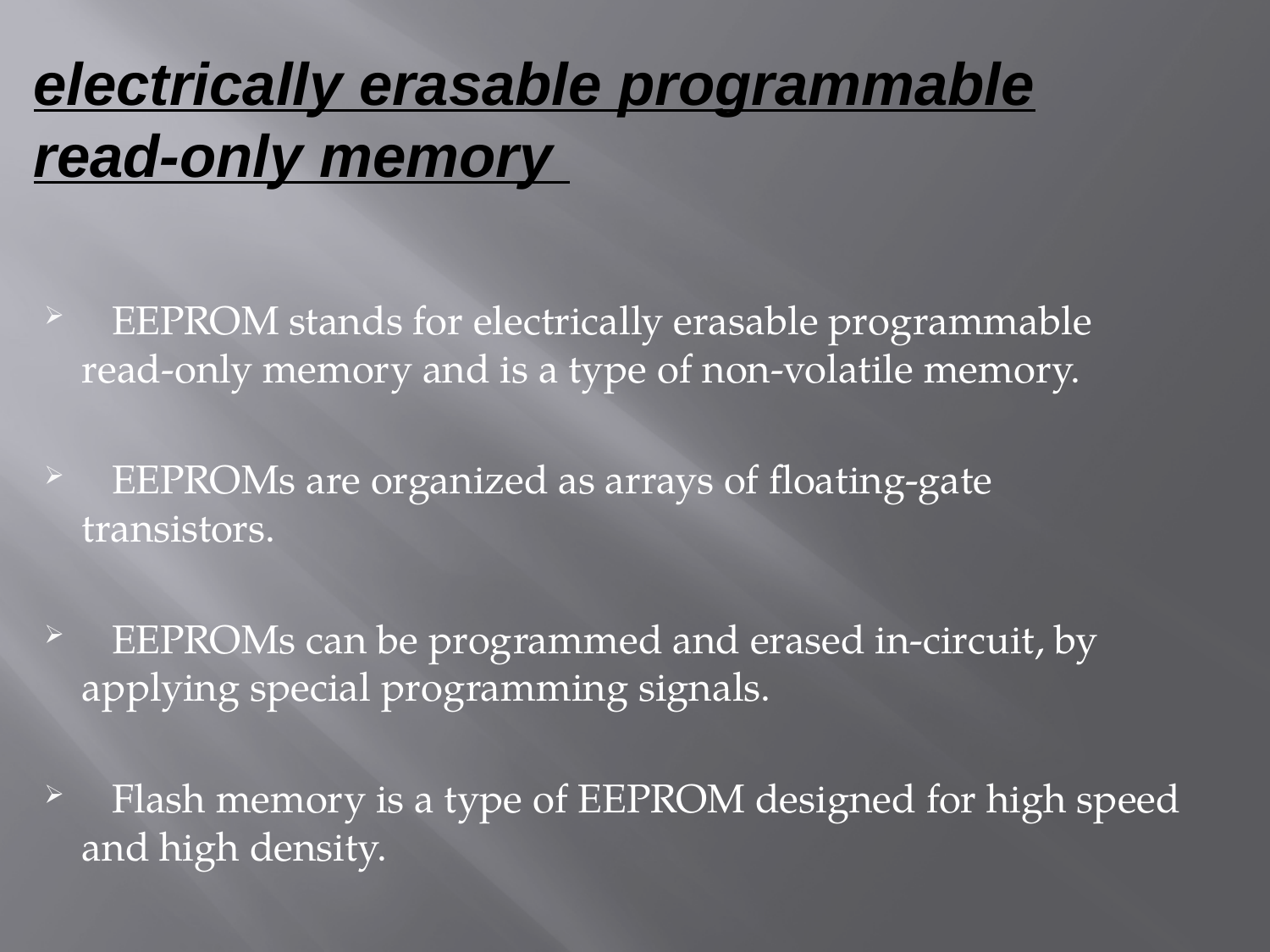

# electrically erasable programmable read-only memory

   EEPROM stands for electrically erasable programmable read-only memory and is a type of non-volatile memory.

   EEPROMs are organized as arrays of floating-gate transistors.

   EEPROMs can be programmed and erased in-circuit, by applying special programming signals.

   Flash memory is a type of EEPROM designed for high speed and high density.